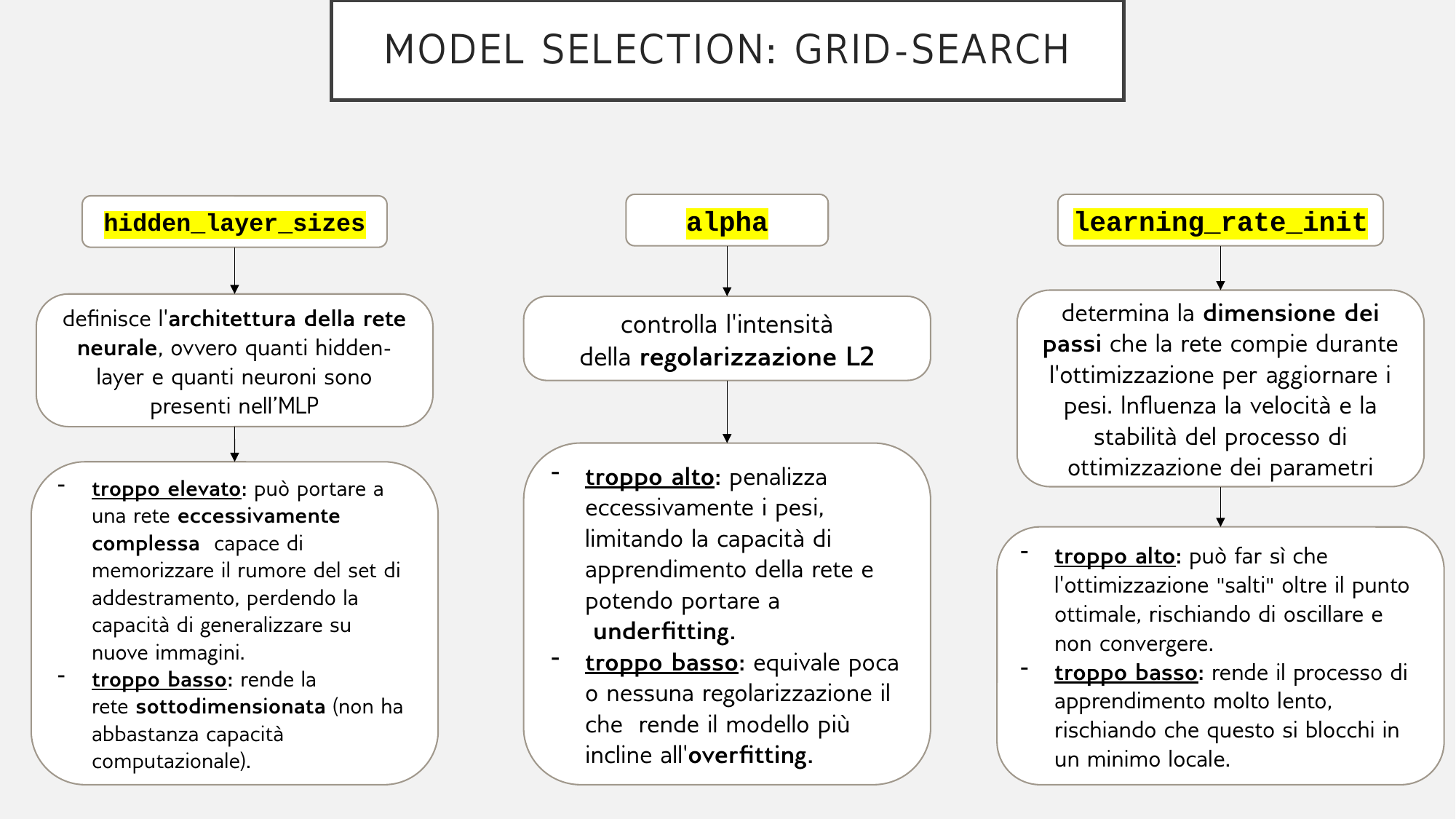

# Model selection: Grid-search
learning_rate_init
alpha
hidden_layer_sizes
determina la dimensione dei passi che la rete compie durante l'ottimizzazione per aggiornare i pesi. Influenza la velocità e la stabilità del processo di ottimizzazione dei parametri
definisce l'architettura della rete neurale, ovvero quanti hidden-layer e quanti neuroni sono presenti nell’MLP
controlla l'intensità della regolarizzazione L2
troppo alto: penalizza eccessivamente i pesi, limitando la capacità di apprendimento della rete e potendo portare a  underfitting.
troppo basso: equivale poca o nessuna regolarizzazione il che  rende il modello più incline all'overfitting.
troppo elevato: può portare a una rete eccessivamente complessa  capace di memorizzare il rumore del set di addestramento, perdendo la capacità di generalizzare su nuove immagini.
troppo basso: rende la rete sottodimensionata (non ha abbastanza capacità computazionale).
troppo alto: può far sì che l'ottimizzazione "salti" oltre il punto ottimale, rischiando di oscillare e non convergere.
troppo basso: rende il processo di apprendimento molto lento, rischiando che questo si blocchi in un minimo locale.